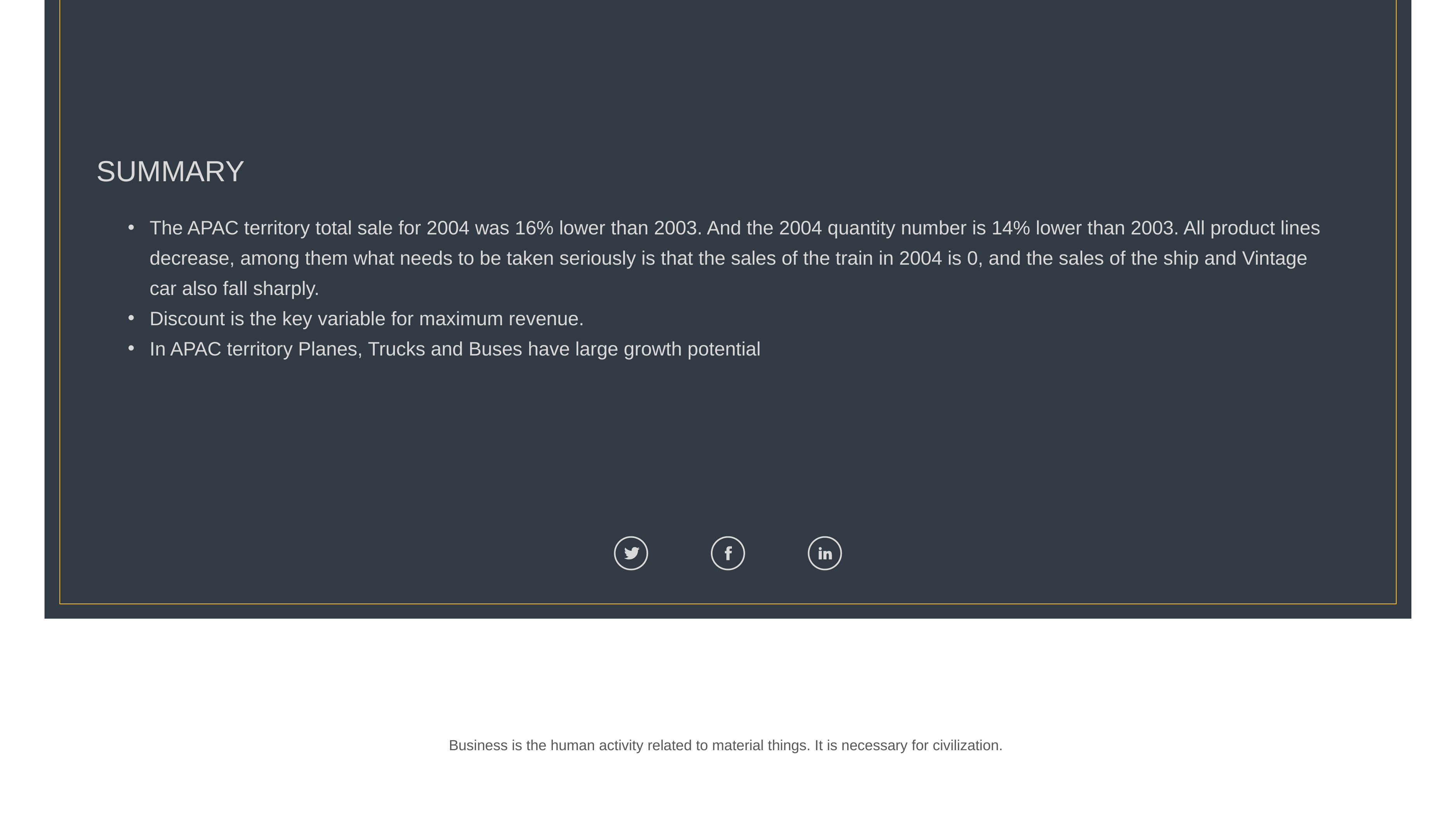

SUMMARY
The APAC territory total sale for 2004 was 16% lower than 2003. And the 2004 quantity number is 14% lower than 2003. All product lines decrease, among them what needs to be taken seriously is that the sales of the train in 2004 is 0, and the sales of the ship and Vintage car also fall sharply.
Discount is the key variable for maximum revenue.
In APAC territory Planes, Trucks and Buses have large growth potential

Business is the human activity related to material things. It is necessary for civilization.